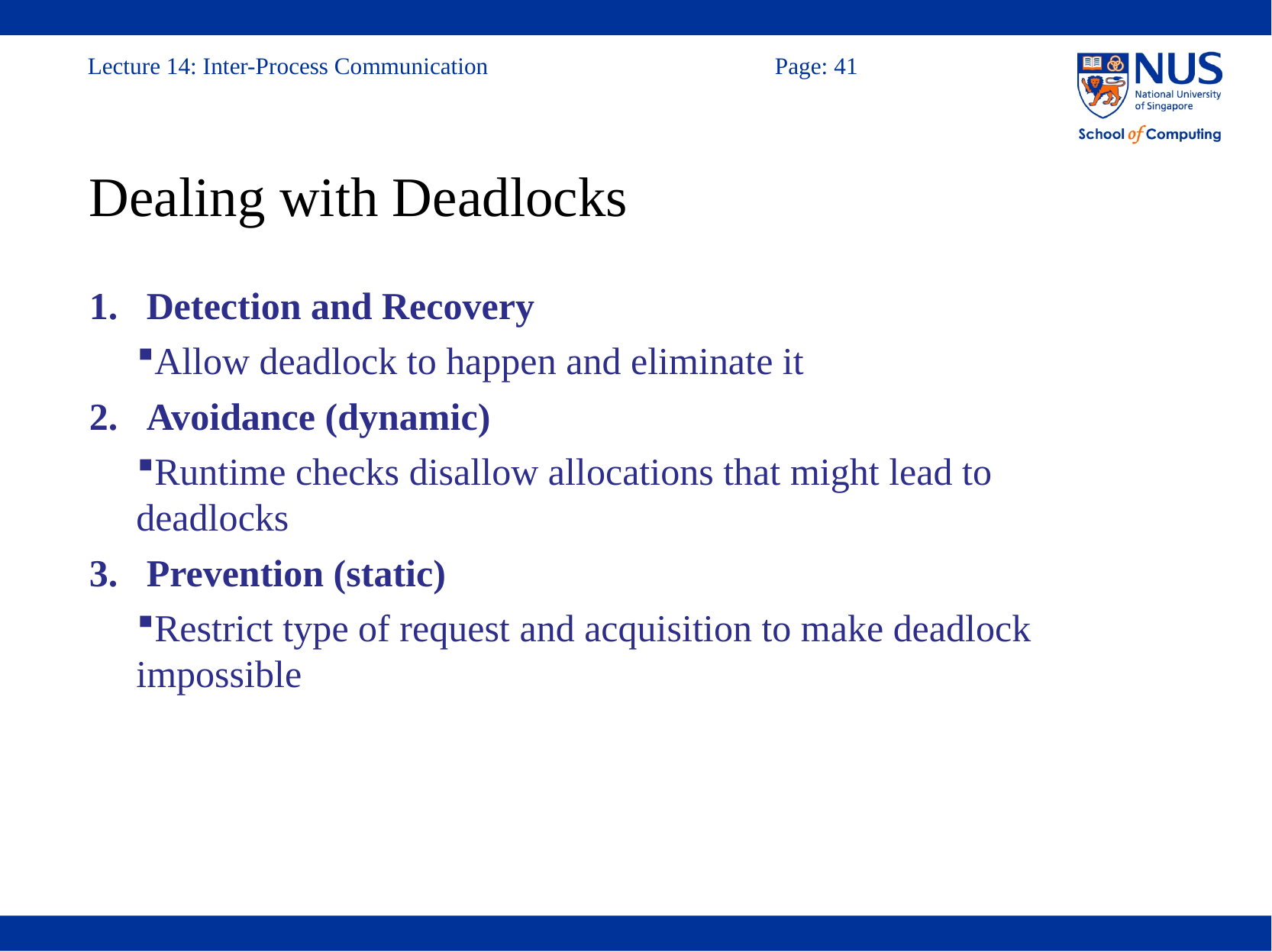

# Dealing with Deadlocks
Detection and Recovery
Allow deadlock to happen and eliminate it
Avoidance (dynamic)
Runtime checks disallow allocations that might lead to deadlocks
Prevention (static)
Restrict type of request and acquisition to make deadlock impossible